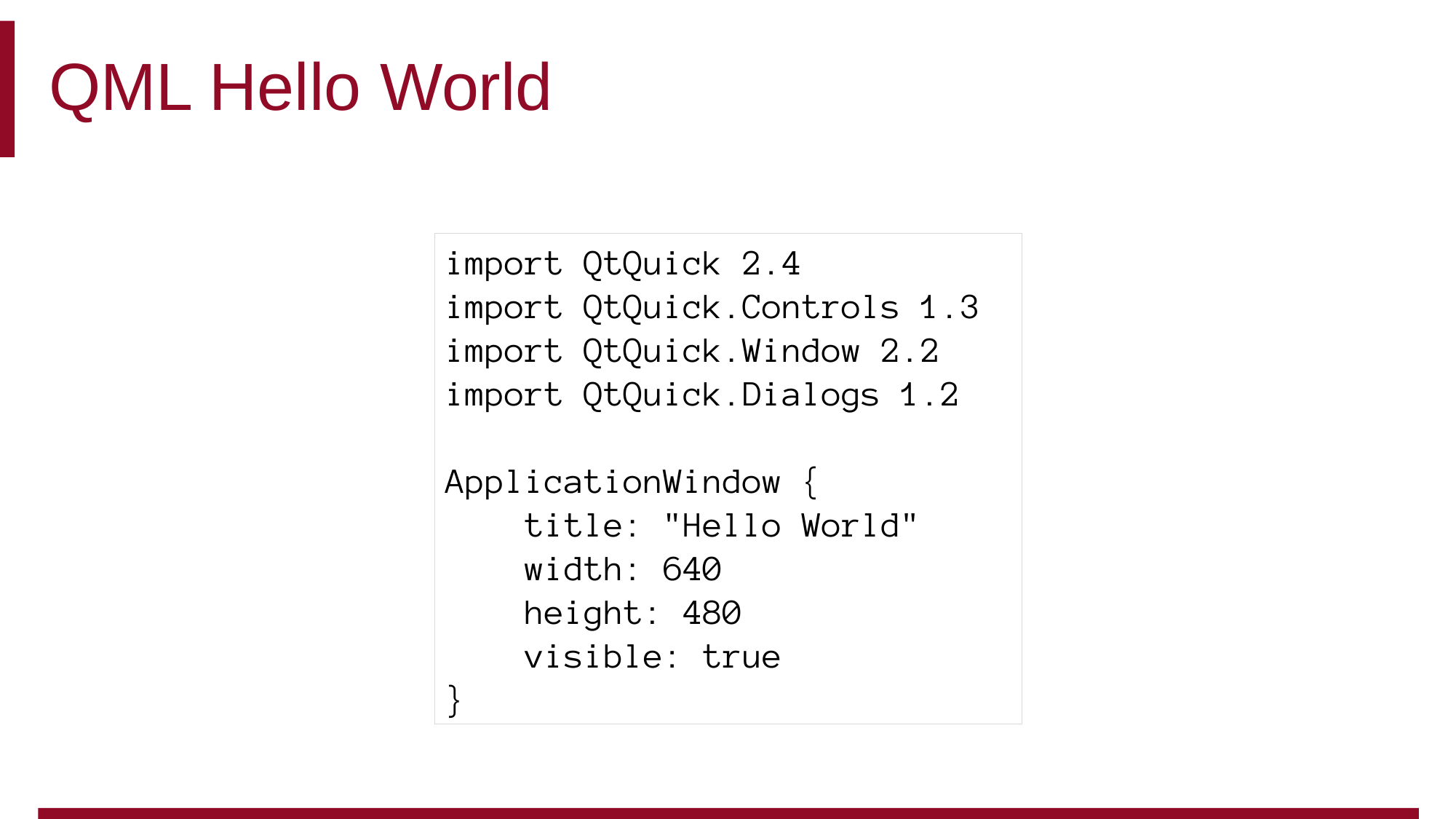

# QML Hello World
import QtQuick 2.4
import QtQuick.Controls 1.3
import QtQuick.Window 2.2
import QtQuick.Dialogs 1.2

ApplicationWindow {
    title: "Hello World"
    width: 640
    height: 480
    visible: true
}